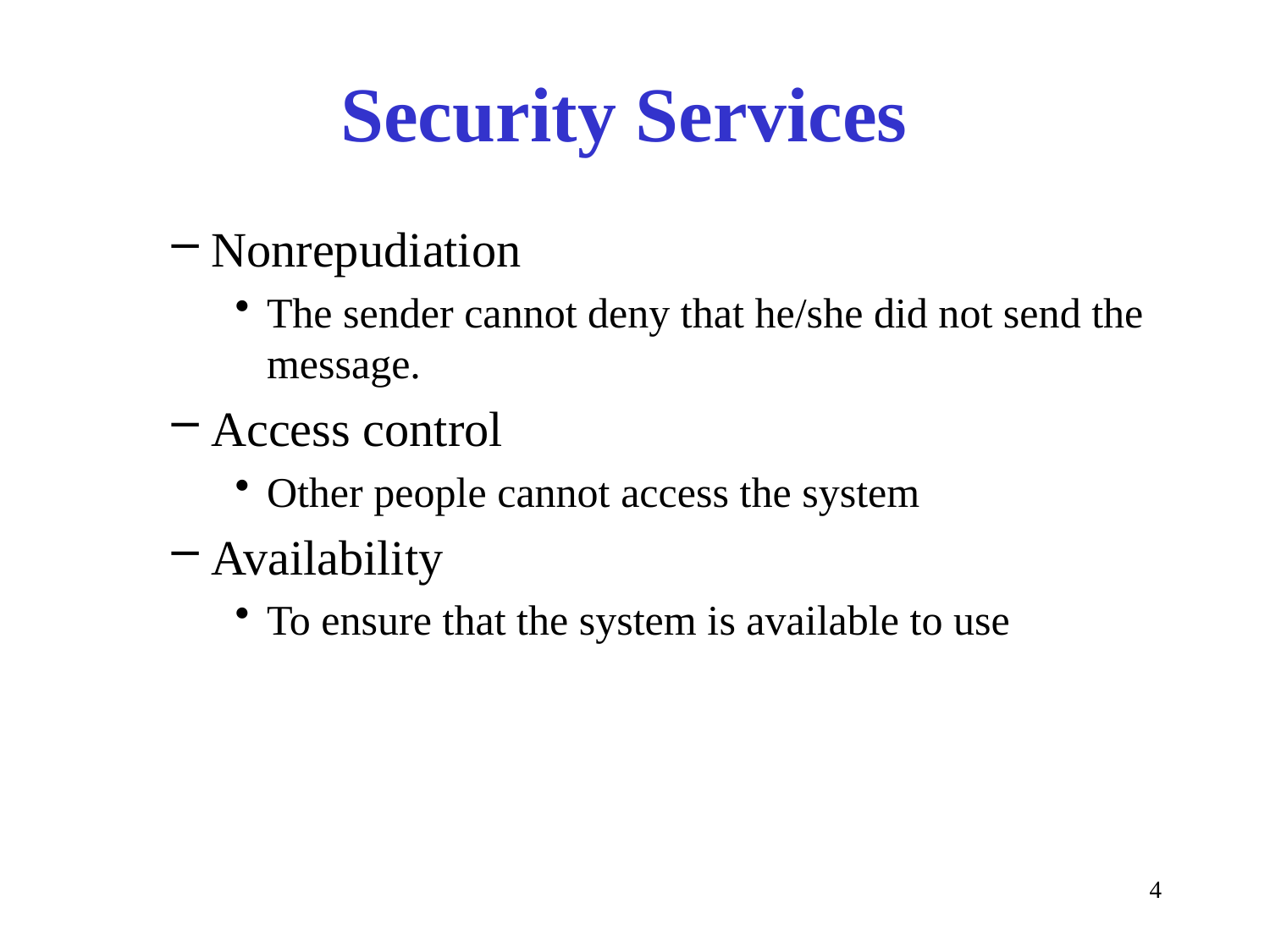

# Security Services
Nonrepudiation
The sender cannot deny that he/she did not send the message.
Access control
Other people cannot access the system
Availability
To ensure that the system is available to use

4